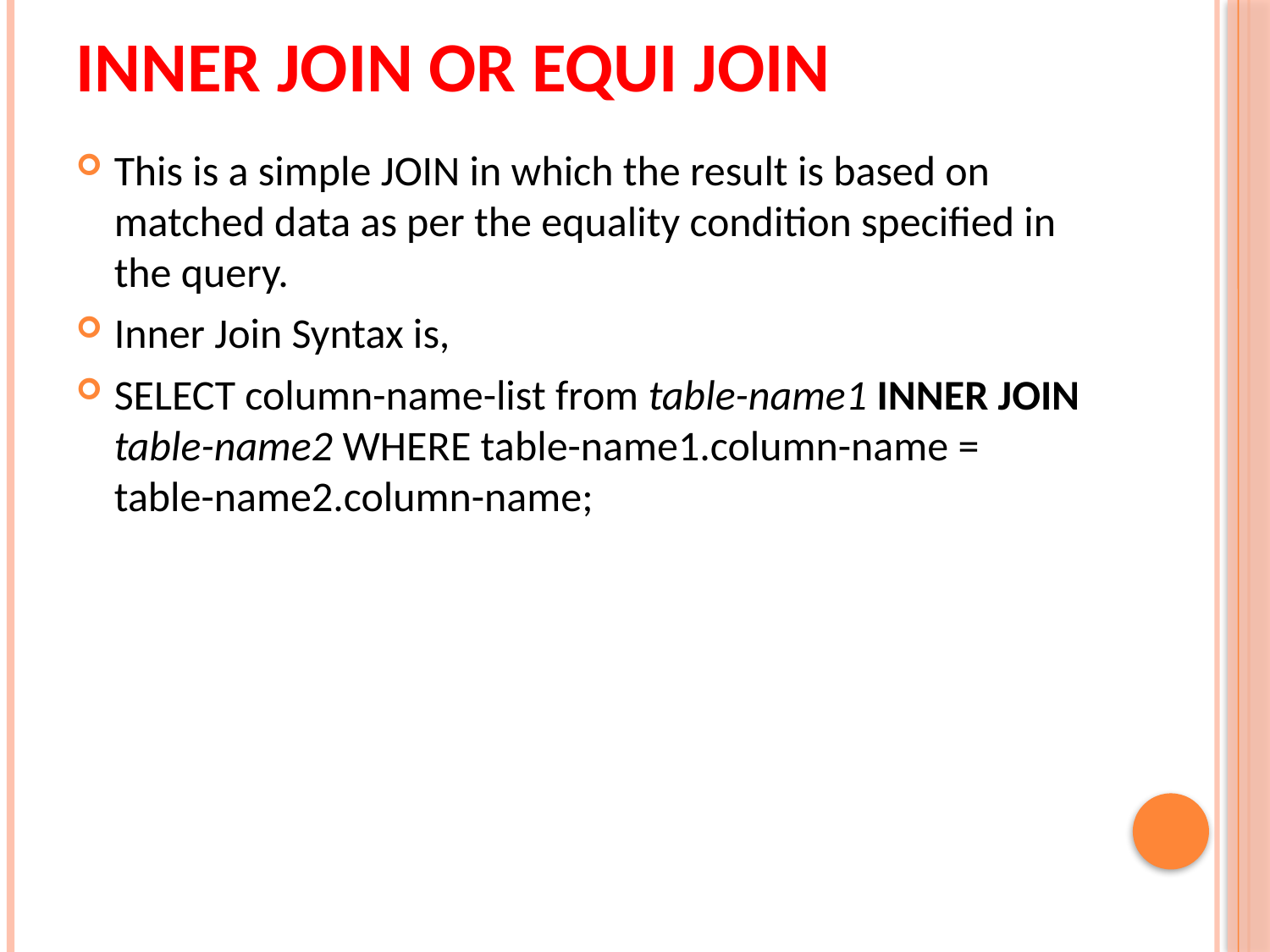

# INNER Join or EQUI Join
This is a simple JOIN in which the result is based on matched data as per the equality condition specified in the query.
Inner Join Syntax is,
SELECT column-name-list from table-name1 INNER JOIN table-name2 WHERE table-name1.column-name = table-name2.column-name;